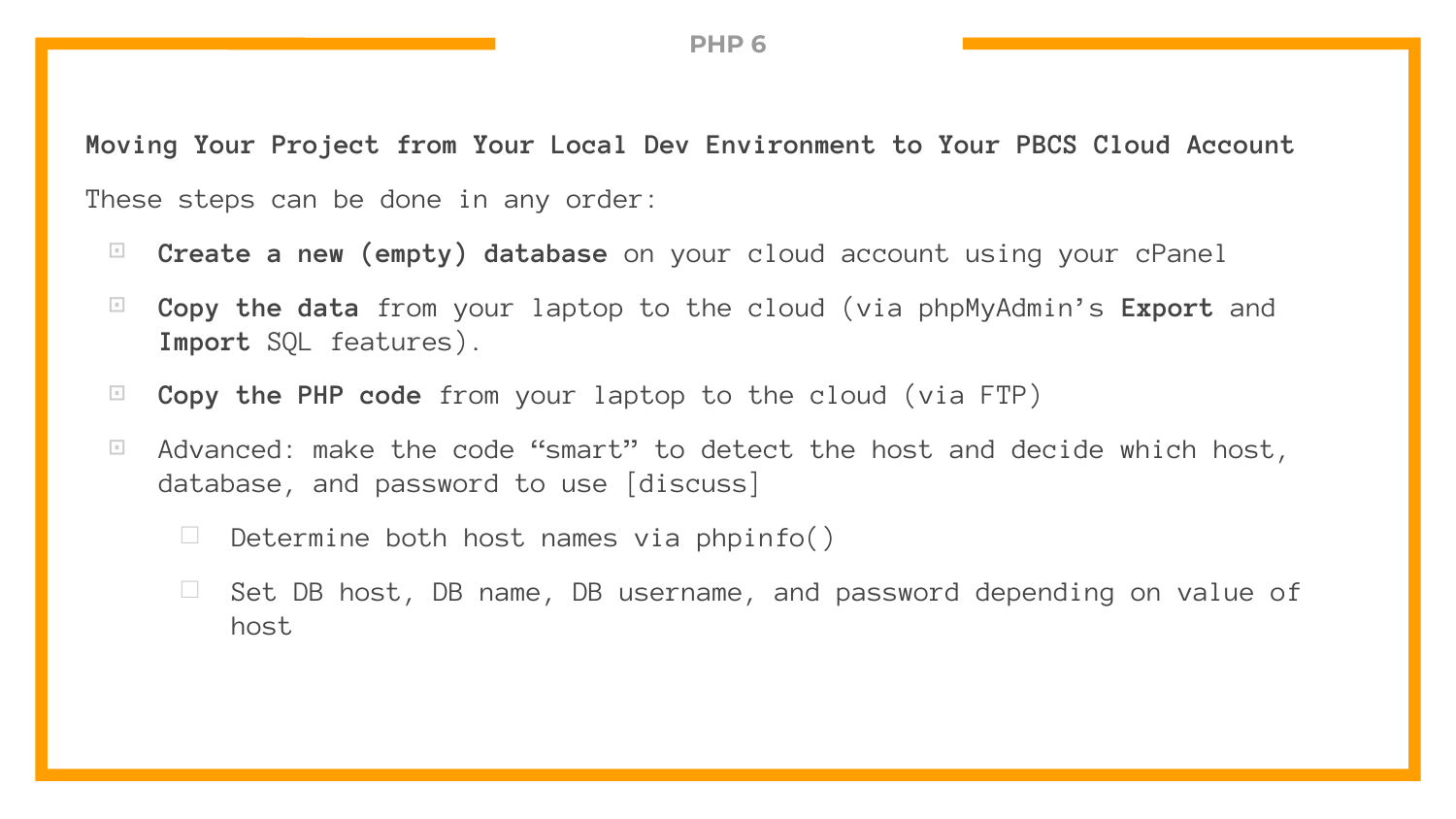

# PHP 6
Moving Your Project from Your Local Dev Environment to Your PBCS Cloud Account
These steps can be done in any order:
Create a new (empty) database on your cloud account using your cPanel
Copy the data from your laptop to the cloud (via phpMyAdmin’s Export and Import SQL features).
Copy the PHP code from your laptop to the cloud (via FTP)
Advanced: make the code “smart” to detect the host and decide which host, database, and password to use [discuss]
Determine both host names via phpinfo()
Set DB host, DB name, DB username, and password depending on value of host